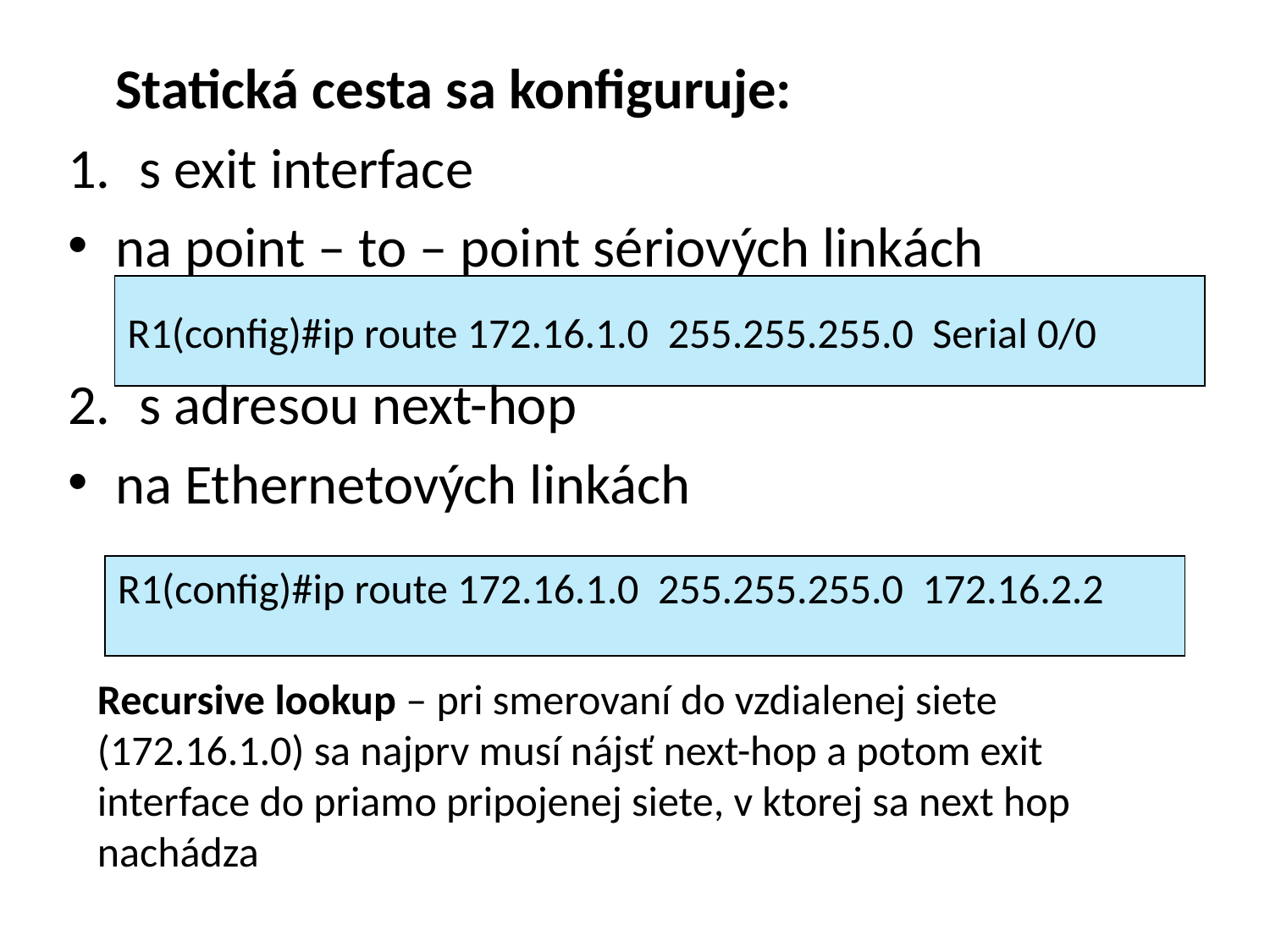

Statická cesta sa konfiguruje:
s exit interface
na point – to – point sériových linkách

2.	s adresou next-hop
na Ethernetových linkách
R1(config)#ip route 172.16.1.0  255.255.255.0  Serial 0/0
R1(config)#ip route 172.16.1.0  255.255.255.0  172.16.2.2

Recursive lookup – pri smerovaní do vzdialenej siete (172.16.1.0) sa najprv musí nájsť next-hop a potom exit interface do priamo pripojenej siete, v ktorej sa next hop nachádza